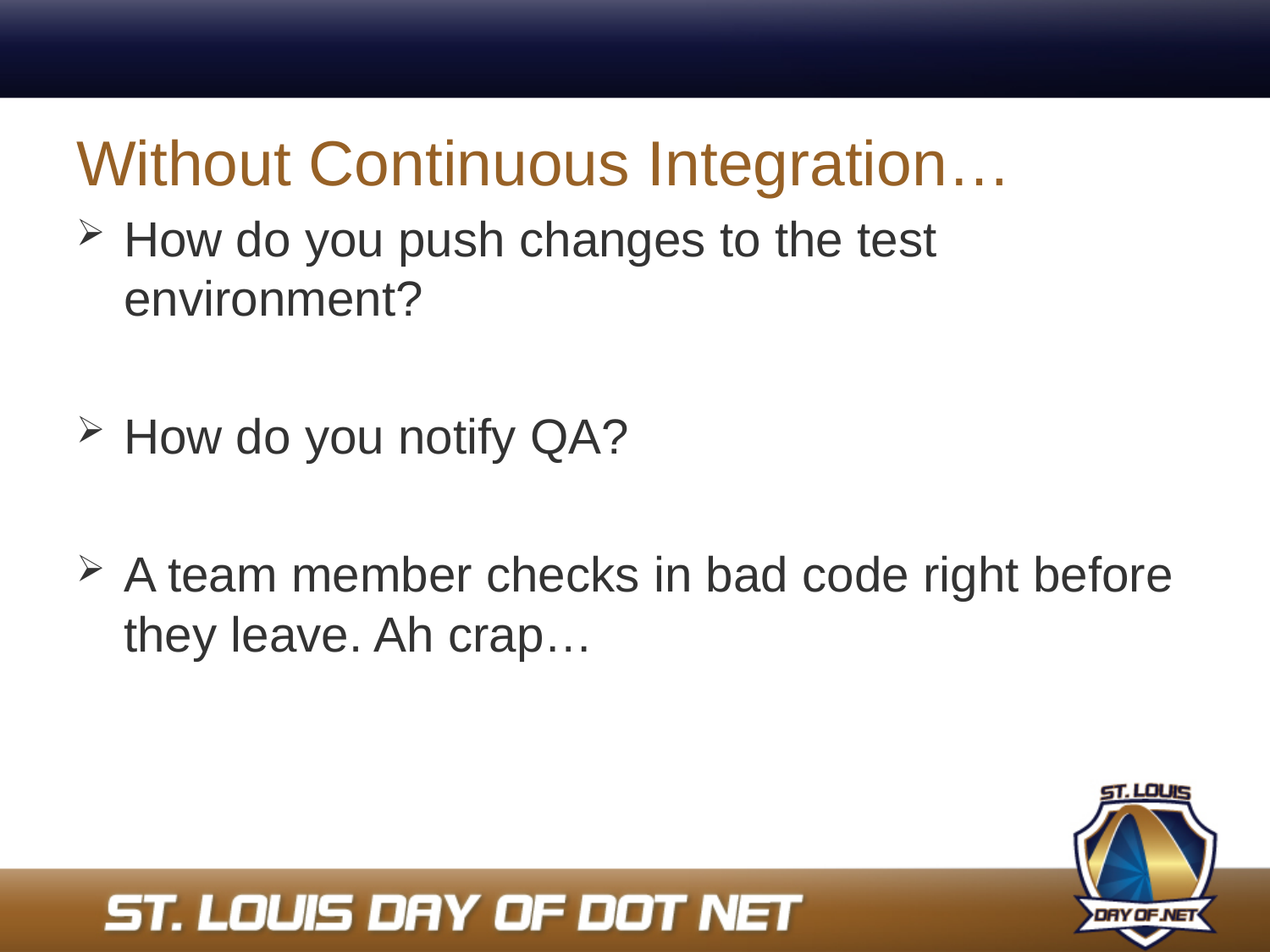

# Without Continuous Integration…
How do you push changes to the test environment?

How do you notify QA?

A team member checks in bad code right before they leave. Ah crap…